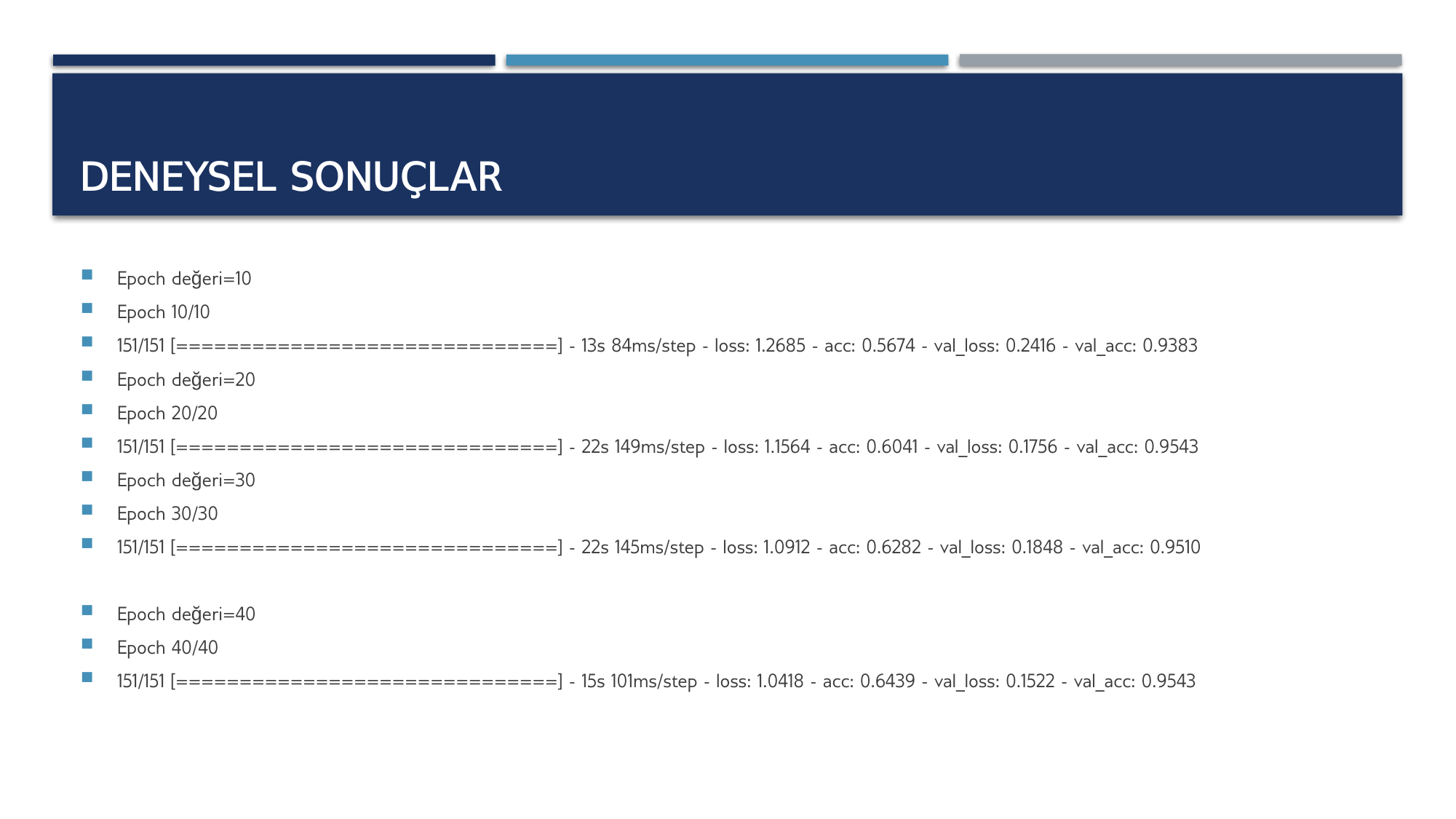

# Deneysel Sonuçlar
Epoch değeri=10
Epoch 10/10
151/151 [==============================] - 13s 84ms/step - loss: 1.2685 - acc: 0.5674 - val_loss: 0.2416 - val_acc: 0.9383
Epoch değeri=20
Epoch 20/20
151/151 [==============================] - 22s 149ms/step - loss: 1.1564 - acc: 0.6041 - val_loss: 0.1756 - val_acc: 0.9543
Epoch değeri=30
Epoch 30/30
151/151 [==============================] - 22s 145ms/step - loss: 1.0912 - acc: 0.6282 - val_loss: 0.1848 - val_acc: 0.9510

Epoch değeri=40
Epoch 40/40
151/151 [==============================] - 15s 101ms/step - loss: 1.0418 - acc: 0.6439 - val_loss: 0.1522 - val_acc: 0.9543